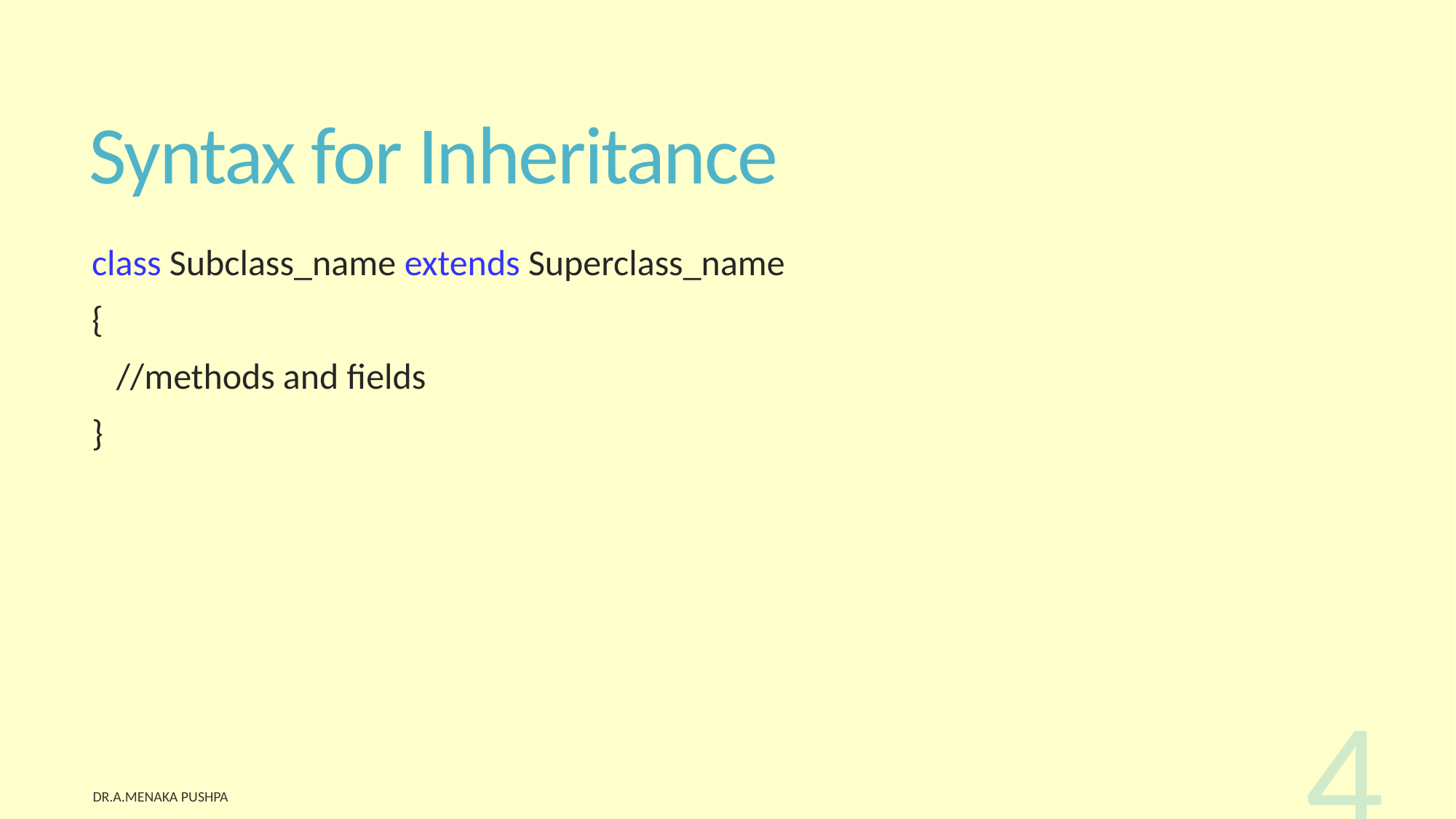

# Syntax for Inheritance
class Subclass_name extends Superclass_name
{
   //methods and fields
}
4
Dr.A.Menaka Pushpa